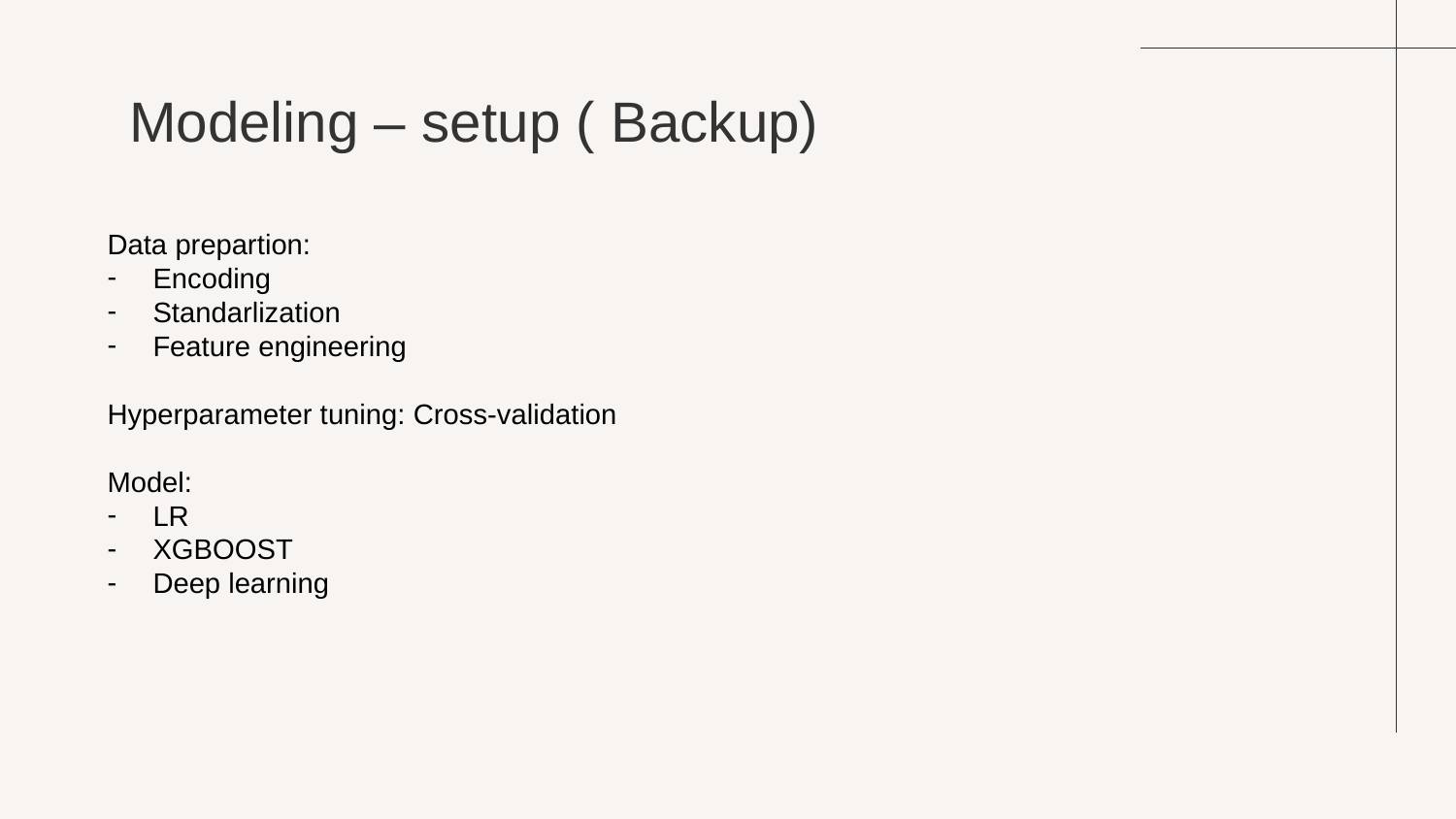

# Modeling – setup ( Backup)
Data prepartion:
Encoding
Standarlization
Feature engineering

Hyperparameter tuning: Cross-validation

Model:
LR
XGBOOST
Deep learning